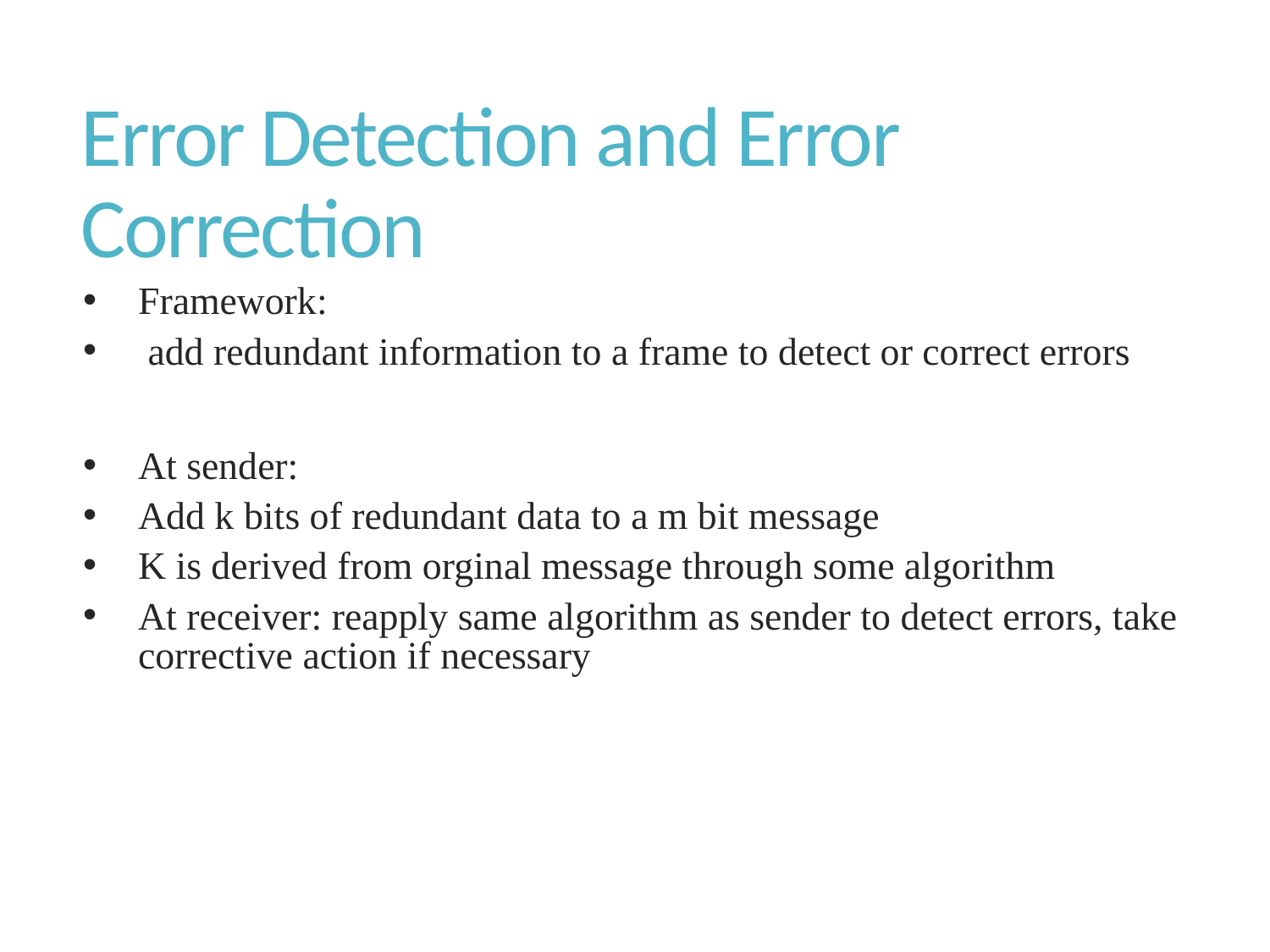

# Error Detection and Error Correction
Framework:
 add redundant information to a frame to detect or correct errors

At sender:
Add k bits of redundant data to a m bit message
K is derived from orginal message through some algorithm
At receiver: reapply same algorithm as sender to detect errors, take corrective action if necessary